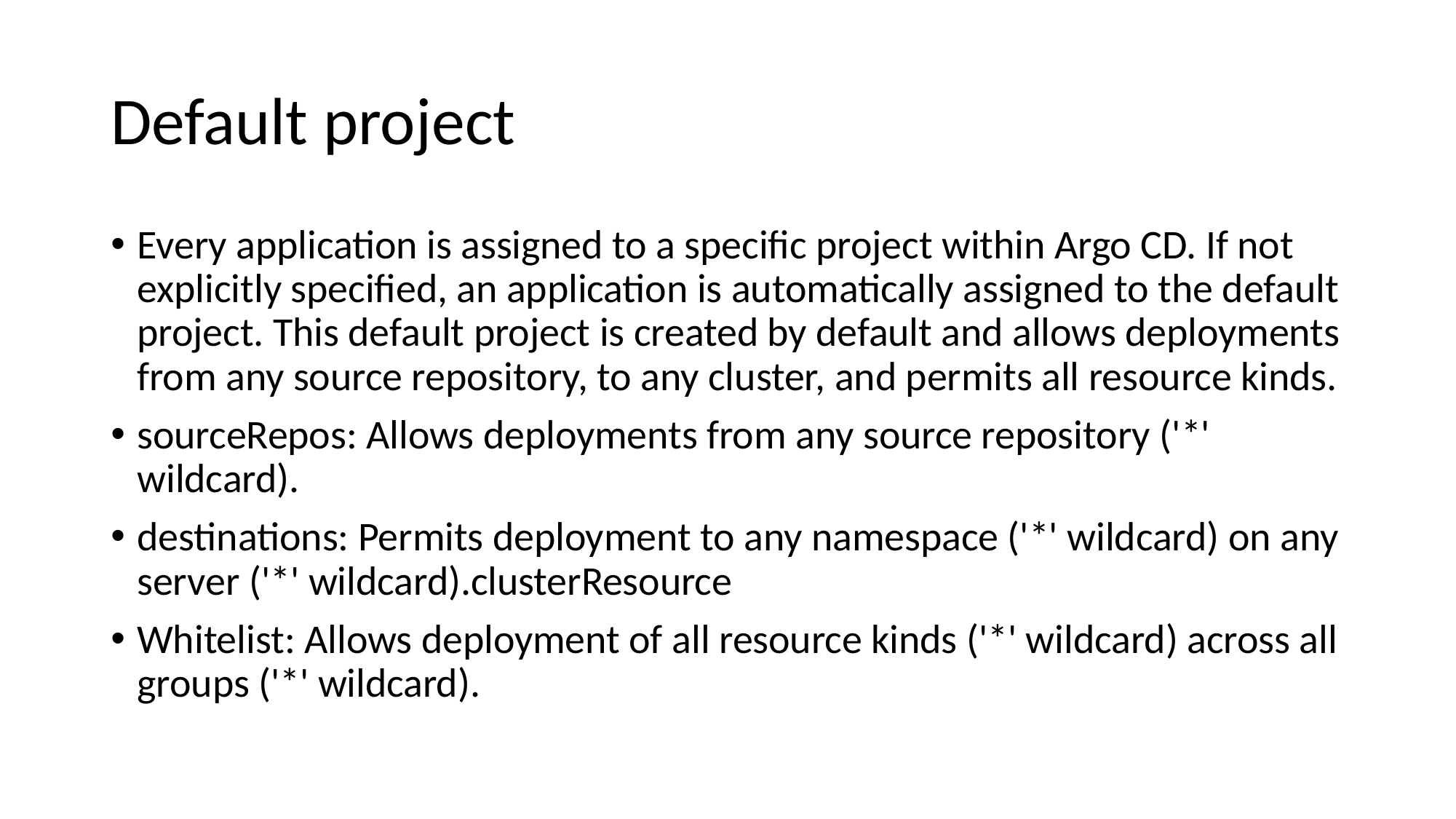

# Default project
Every application is assigned to a specific project within Argo CD. If not explicitly specified, an application is automatically assigned to the default project. This default project is created by default and allows deployments from any source repository, to any cluster, and permits all resource kinds.
sourceRepos: Allows deployments from any source repository ('*' wildcard).
destinations: Permits deployment to any namespace ('*' wildcard) on any server ('*' wildcard).clusterResource
Whitelist: Allows deployment of all resource kinds ('*' wildcard) across all groups ('*' wildcard).